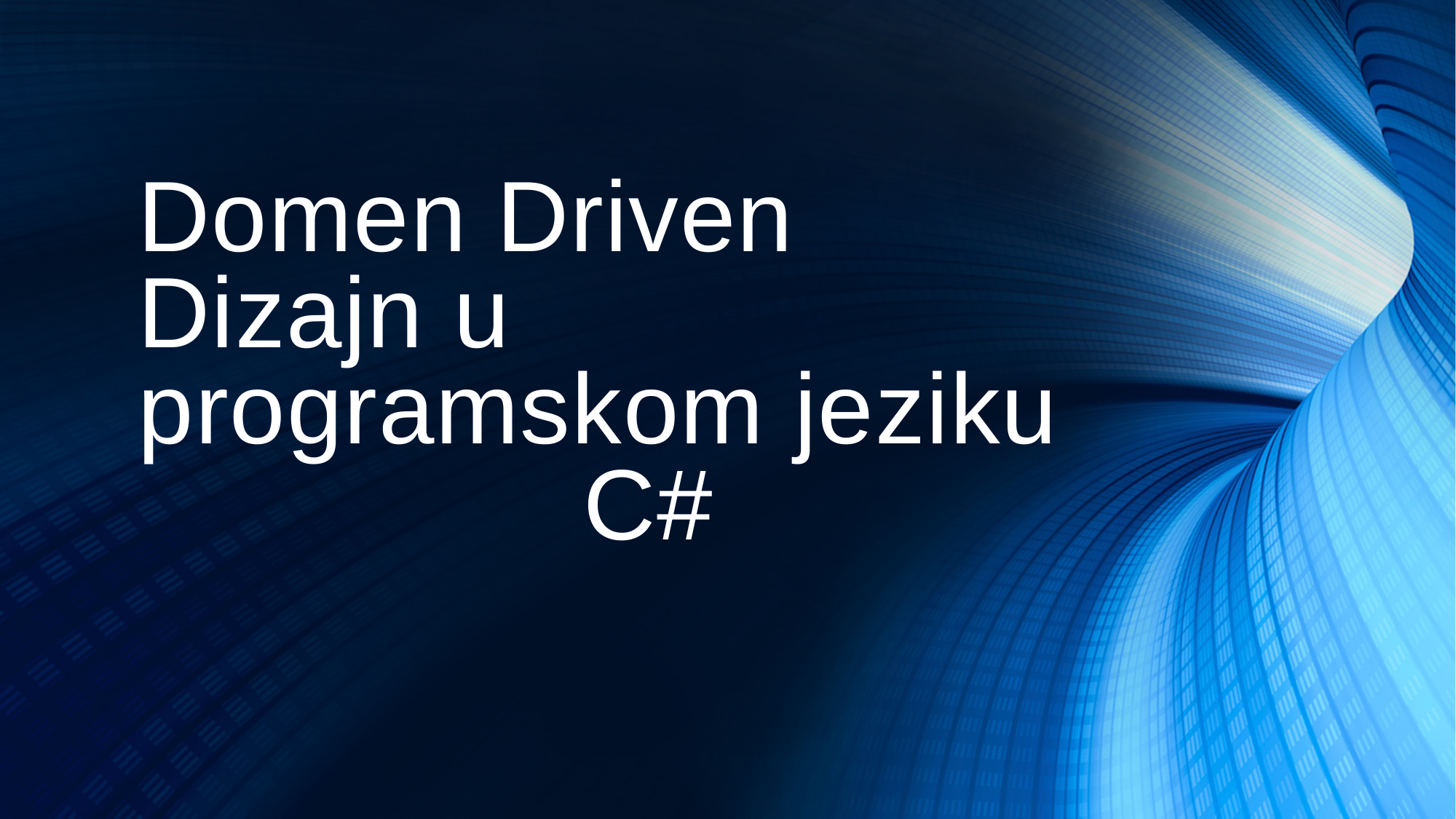

# Domen Driven Dizajn u programskom jeziku 			    C#